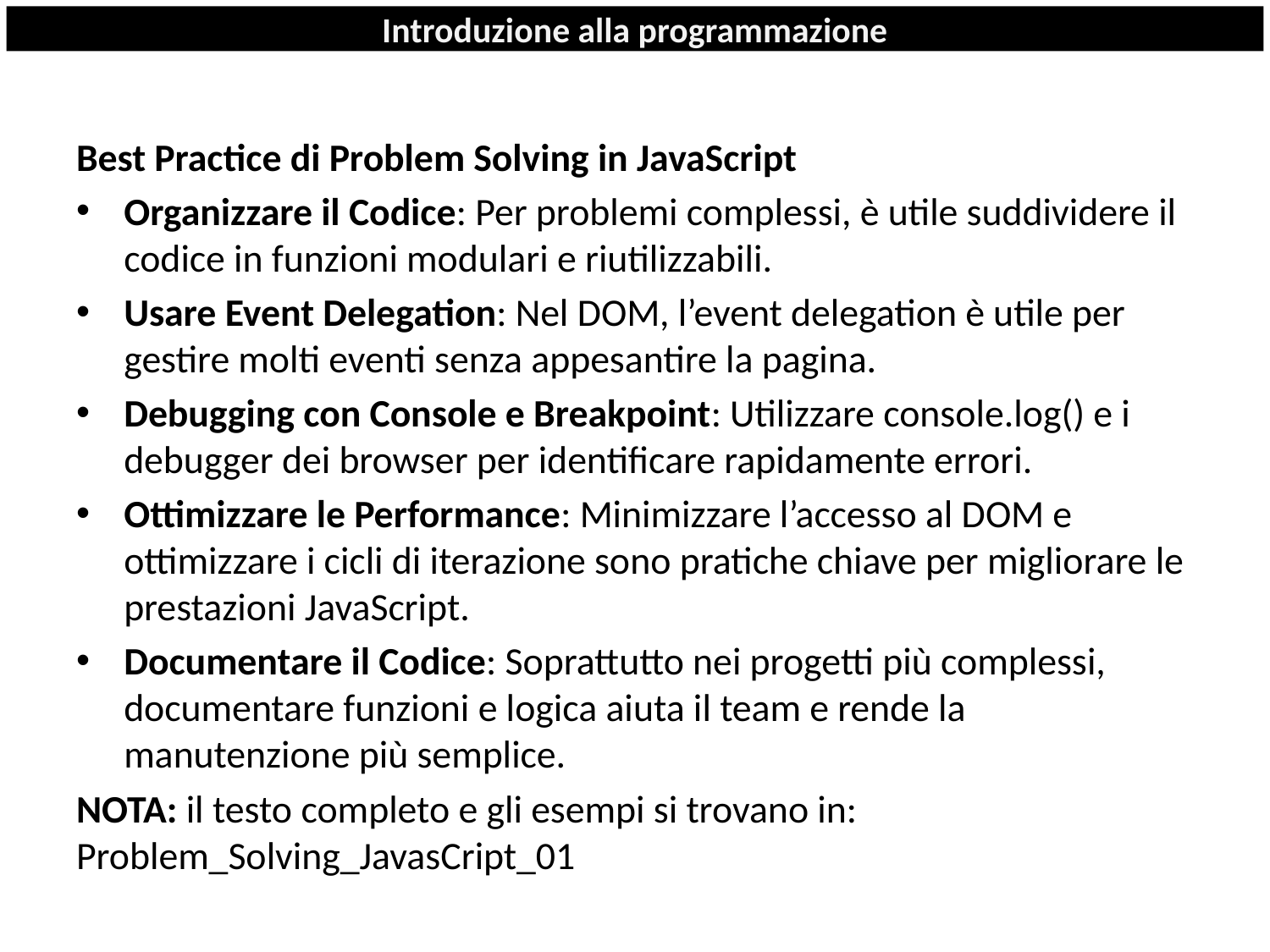

# Introduzione alla programmazione
Best Practice di Problem Solving in JavaScript
Organizzare il Codice: Per problemi complessi, è utile suddividere il codice in funzioni modulari e riutilizzabili.
Usare Event Delegation: Nel DOM, l’event delegation è utile per gestire molti eventi senza appesantire la pagina.
Debugging con Console e Breakpoint: Utilizzare console.log() e i debugger dei browser per identificare rapidamente errori.
Ottimizzare le Performance: Minimizzare l’accesso al DOM e ottimizzare i cicli di iterazione sono pratiche chiave per migliorare le prestazioni JavaScript.
Documentare il Codice: Soprattutto nei progetti più complessi, documentare funzioni e logica aiuta il team e rende la manutenzione più semplice.
NOTA: il testo completo e gli esempi si trovano in: Problem_Solving_JavasCript_01